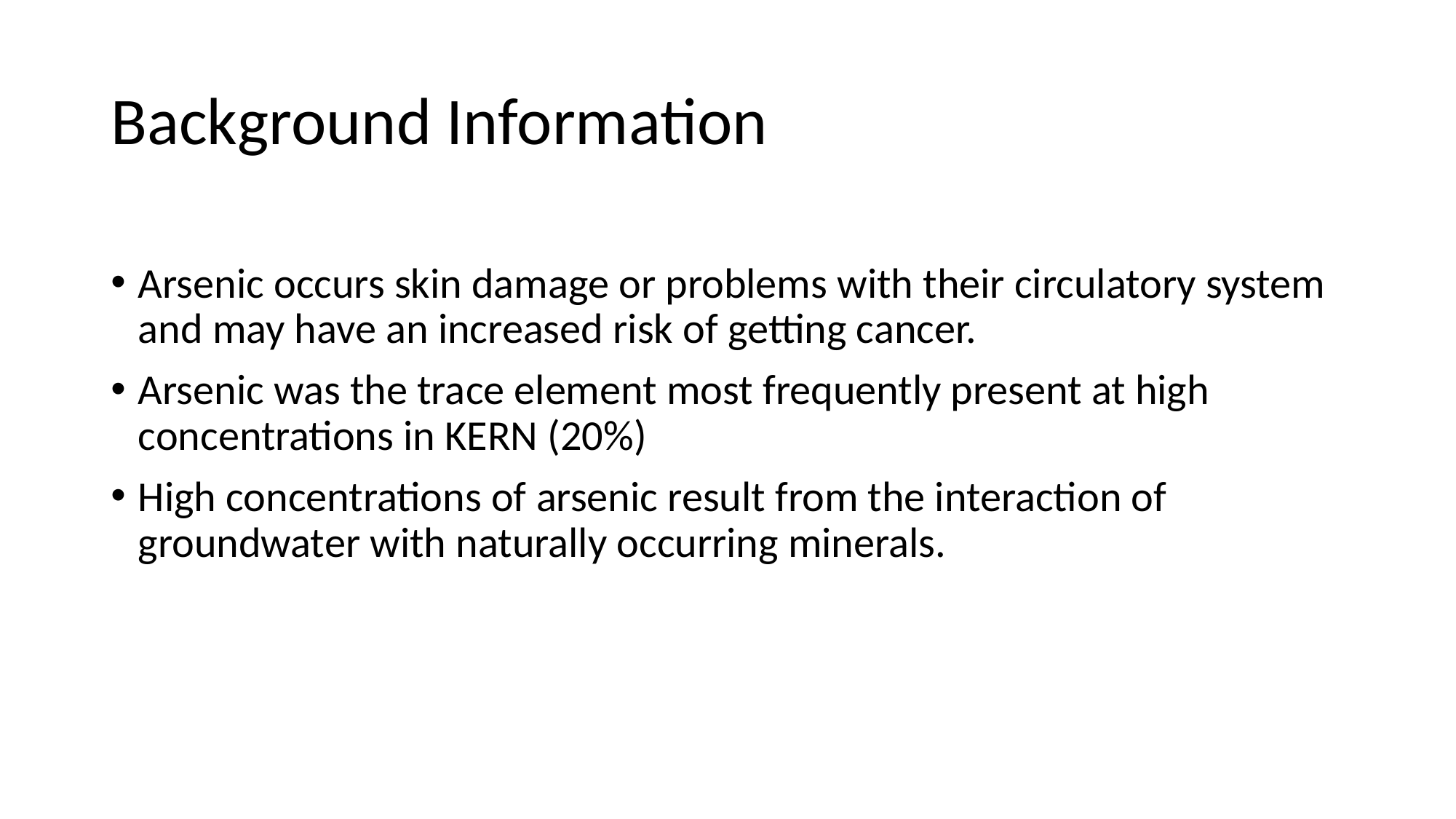

# Background Information
Arsenic occurs skin damage or problems with their circulatory system and may have an increased risk of getting cancer.
Arsenic was the trace element most frequently present at high concentrations in KERN (20%)
High concentrations of arsenic result from the interaction of groundwater with naturally occurring minerals.